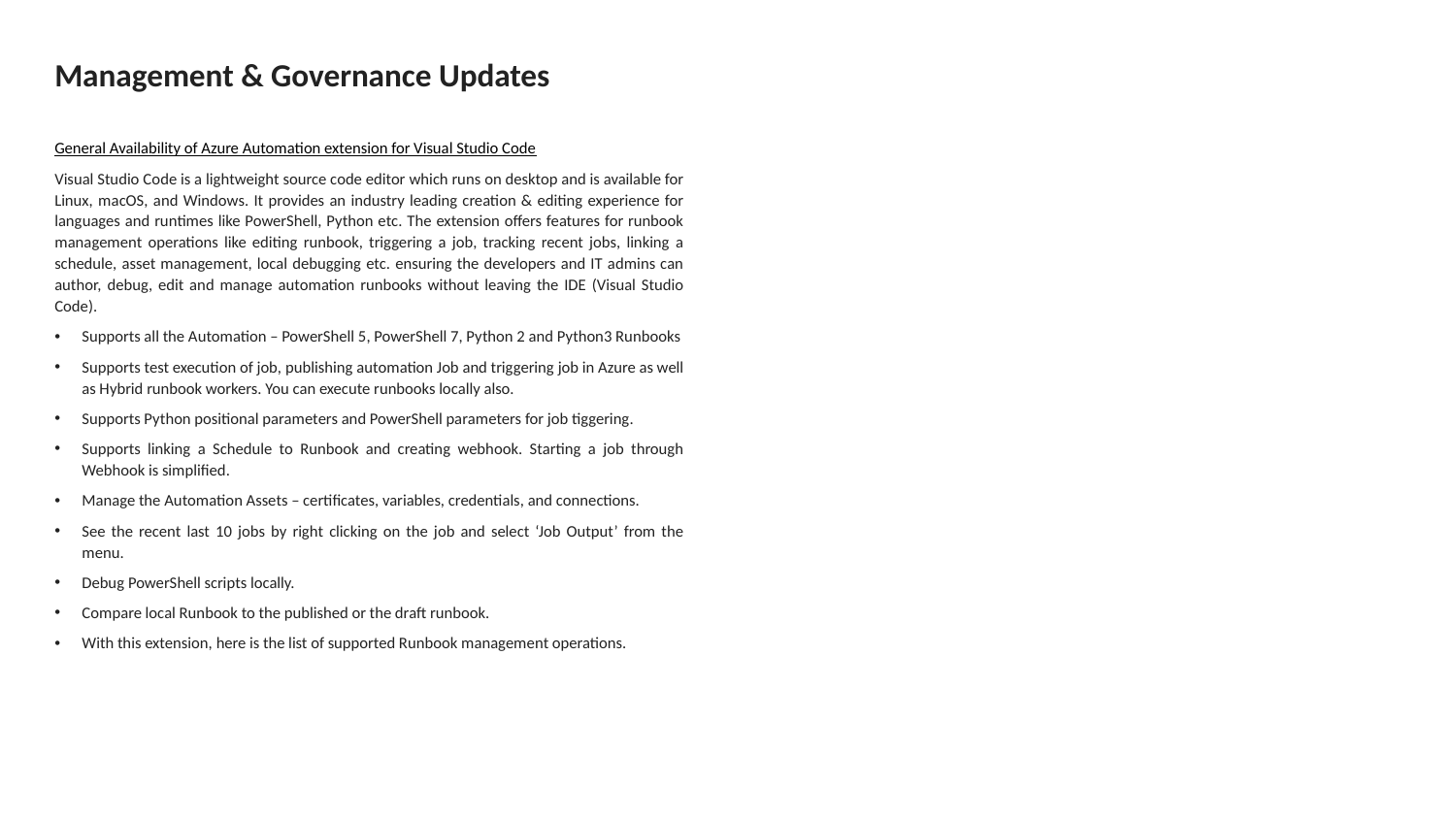

# Management & Governance Updates
General Availability of Azure Automation extension for Visual Studio Code
Visual Studio Code is a lightweight source code editor which runs on desktop and is available for Linux, macOS, and Windows. It provides an industry leading creation & editing experience for languages and runtimes like PowerShell, Python etc. The extension offers features for runbook management operations like editing runbook, triggering a job, tracking recent jobs, linking a schedule, asset management, local debugging etc. ensuring the developers and IT admins can author, debug, edit and manage automation runbooks without leaving the IDE (Visual Studio Code).
Supports all the Automation – PowerShell 5, PowerShell 7, Python 2 and Python3 Runbooks
Supports test execution of job, publishing automation Job and triggering job in Azure as well as Hybrid runbook workers. You can execute runbooks locally also.
Supports Python positional parameters and PowerShell parameters for job tiggering.
Supports linking a Schedule to Runbook and creating webhook. Starting a job through Webhook is simplified.
Manage the Automation Assets – certificates, variables, credentials, and connections.
See the recent last 10 jobs by right clicking on the job and select ‘Job Output’ from the menu.
Debug PowerShell scripts locally.
Compare local Runbook to the published or the draft runbook.
With this extension, here is the list of supported Runbook management operations.